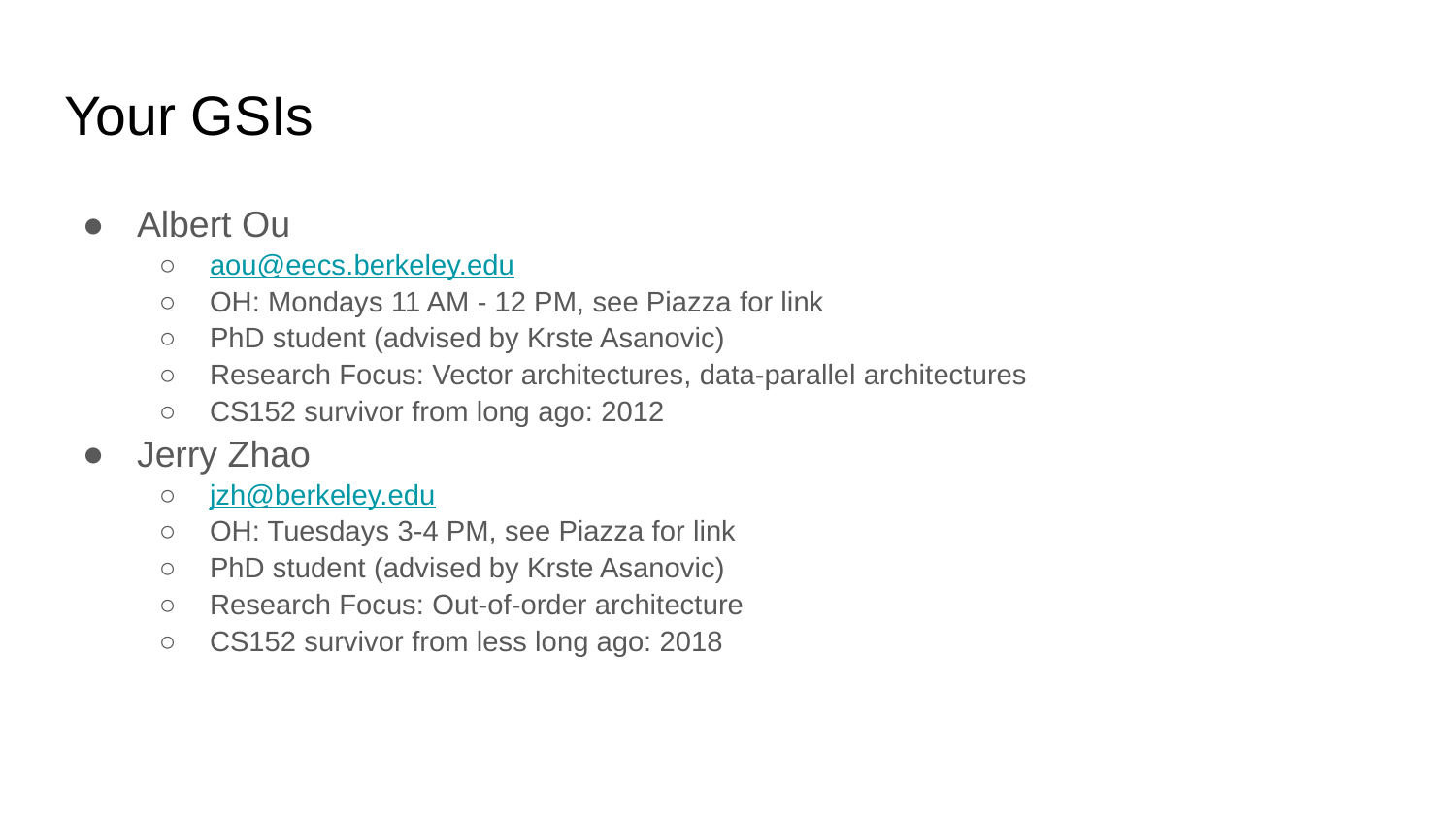

# Your GSIs
Albert Ou
aou@eecs.berkeley.edu
OH: Mondays 11 AM - 12 PM, see Piazza for link
PhD student (advised by Krste Asanovic)
Research Focus: Vector architectures, data-parallel architectures
CS152 survivor from long ago: 2012
Jerry Zhao
jzh@berkeley.edu
OH: Tuesdays 3-4 PM, see Piazza for link
PhD student (advised by Krste Asanovic)
Research Focus: Out-of-order architecture
CS152 survivor from less long ago: 2018